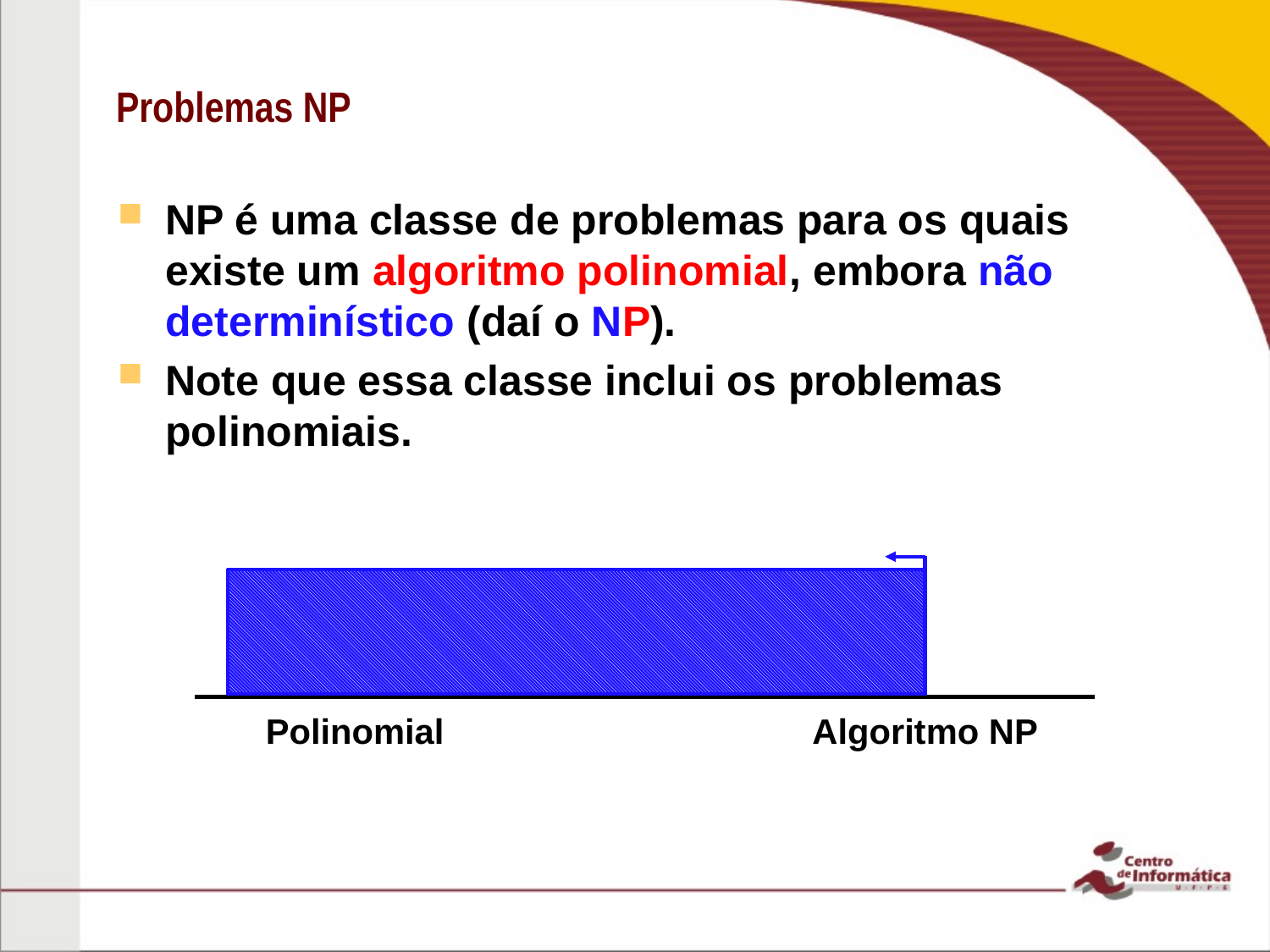

# Problemas NP
NP é uma classe de problemas para os quais existe um algoritmo polinomial, embora não determinístico (daí o NP).
Note que essa classe inclui os problemas polinomiais.

Polinomial
Algoritmo NP